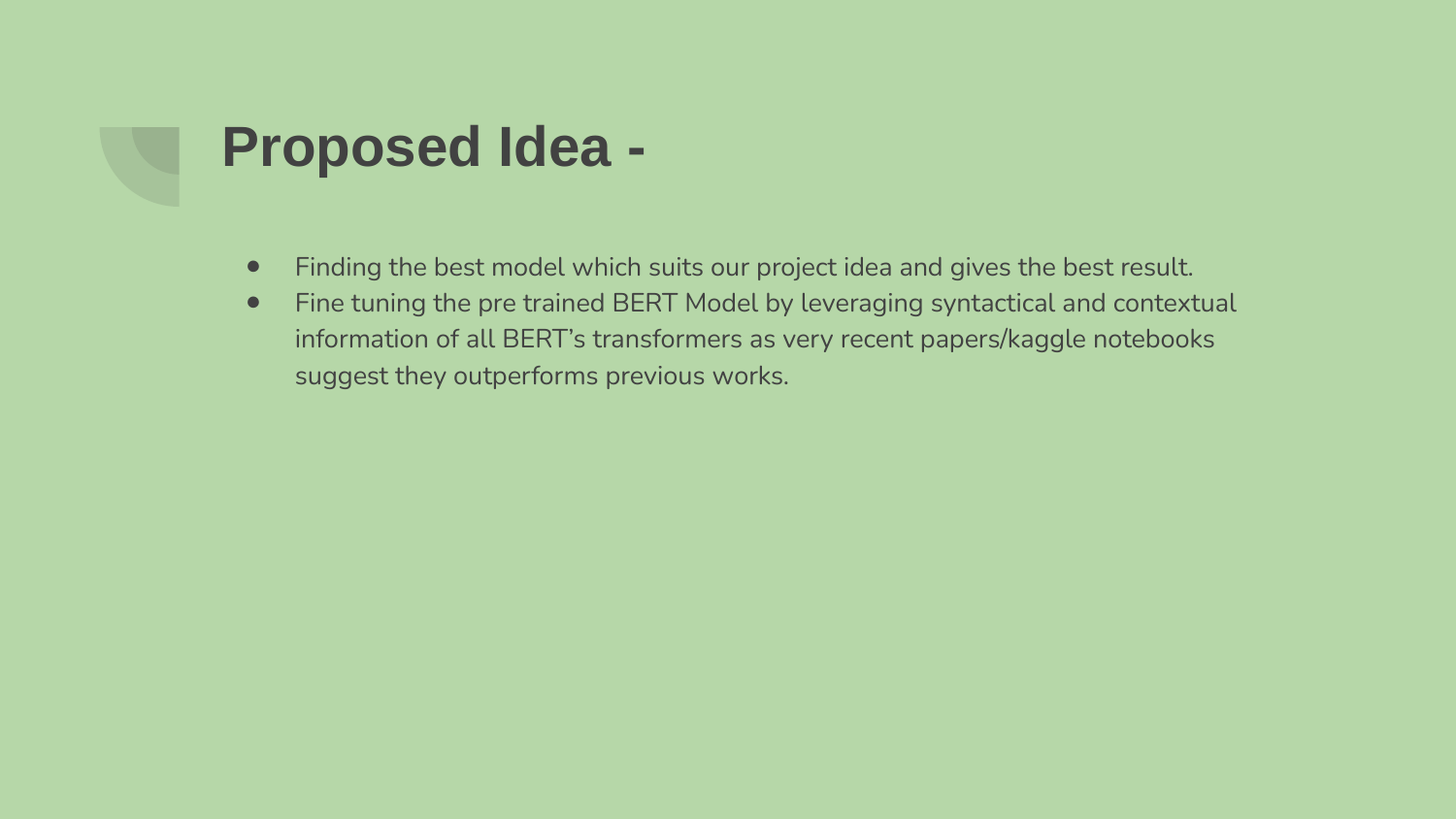

# Proposed Idea -
Finding the best model which suits our project idea and gives the best result.
Fine tuning the pre trained BERT Model by leveraging syntactical and contextual information of all BERT’s transformers as very recent papers/kaggle notebooks suggest they outperforms previous works.